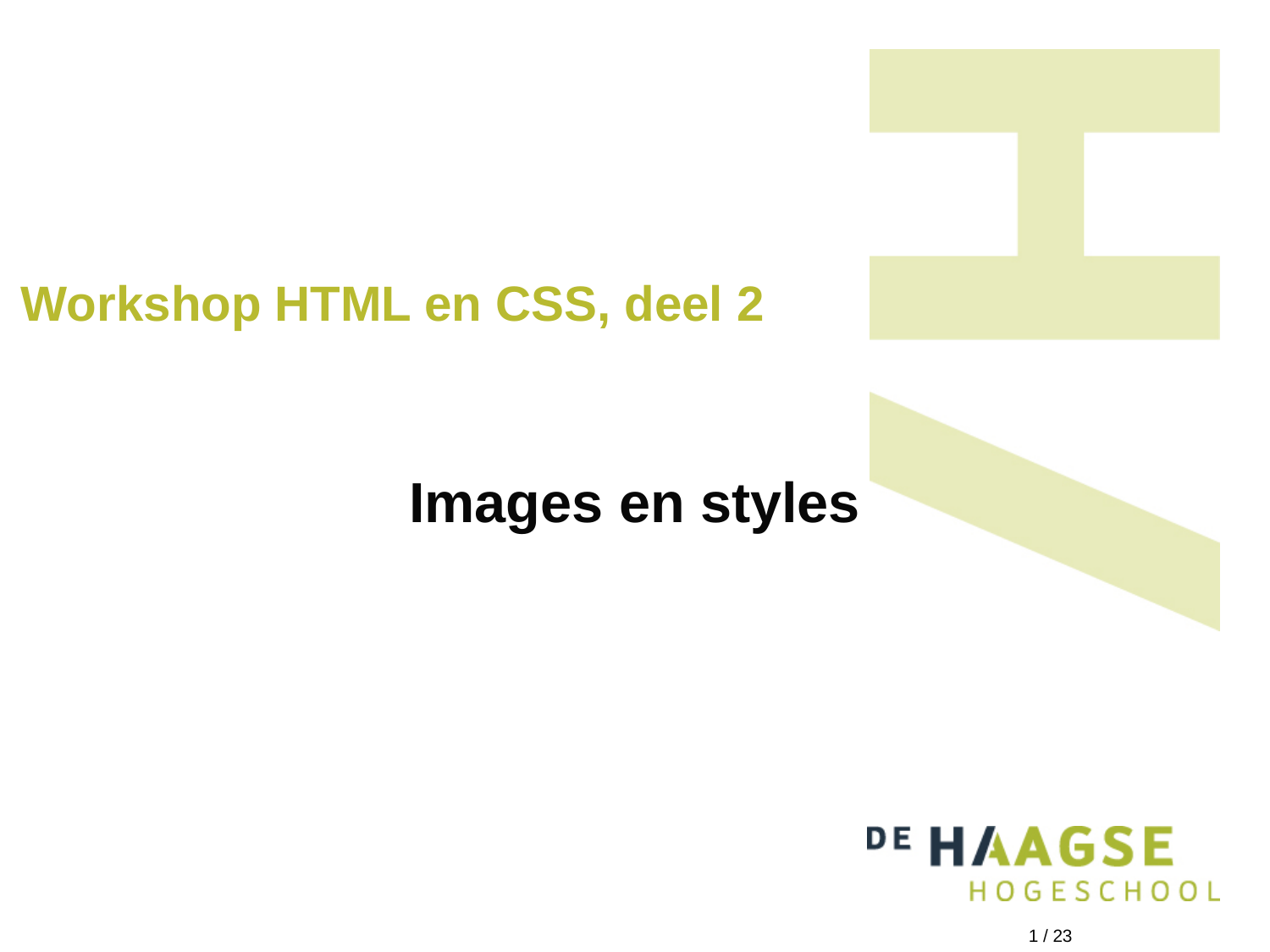

# Workshop HTML en CSS, deel 2
Images en styles
1 / 23